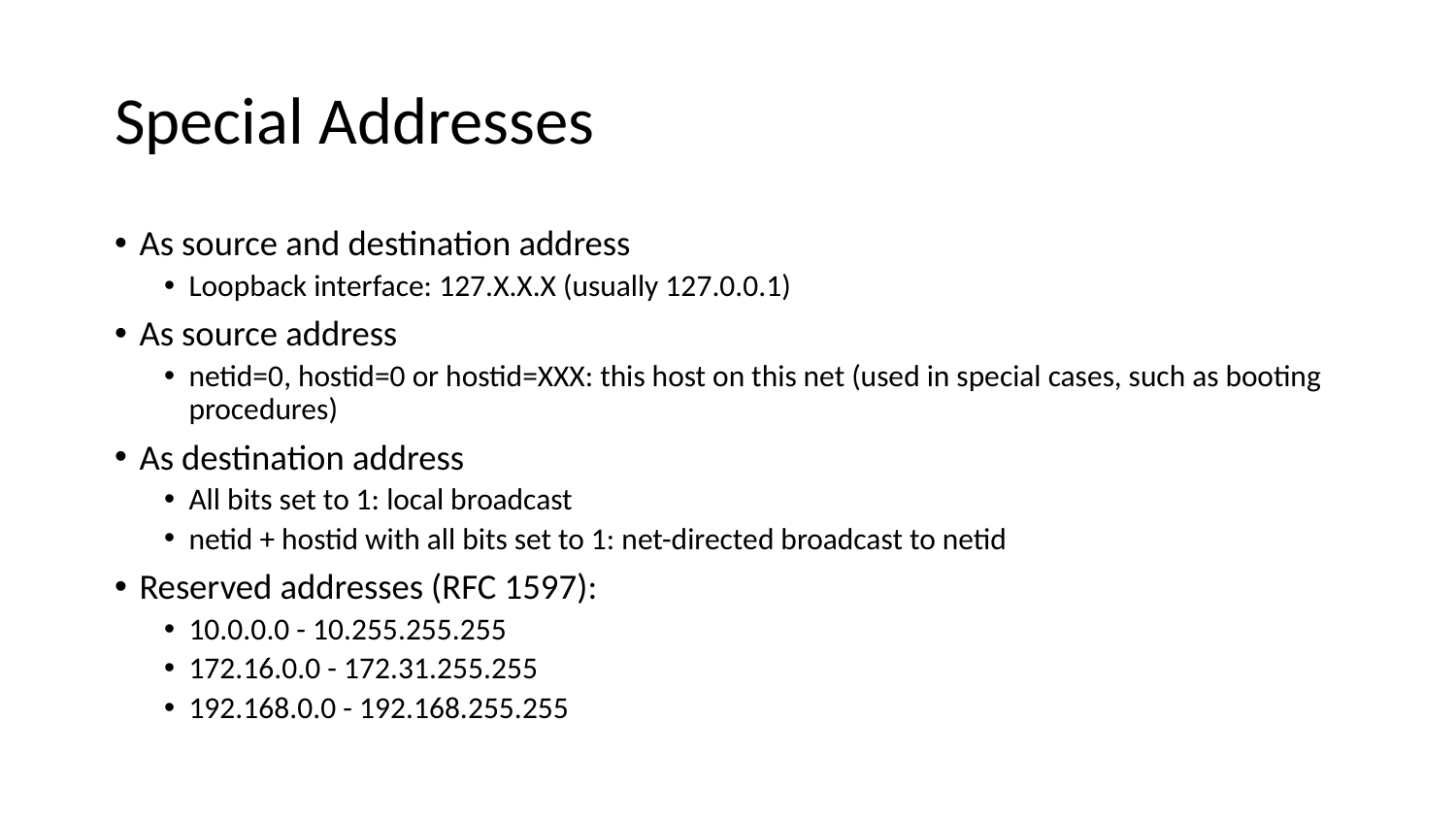

# Special Addresses
As source and destination address
Loopback interface: 127.X.X.X (usually 127.0.0.1)
As source address
netid=0, hostid=0 or hostid=XXX: this host on this net (used in special cases, such as booting procedures)
As destination address
All bits set to 1: local broadcast
netid + hostid with all bits set to 1: net-directed broadcast to netid
Reserved addresses (RFC 1597):
10.0.0.0 - 10.255.255.255
172.16.0.0 - 172.31.255.255
192.168.0.0 - 192.168.255.255